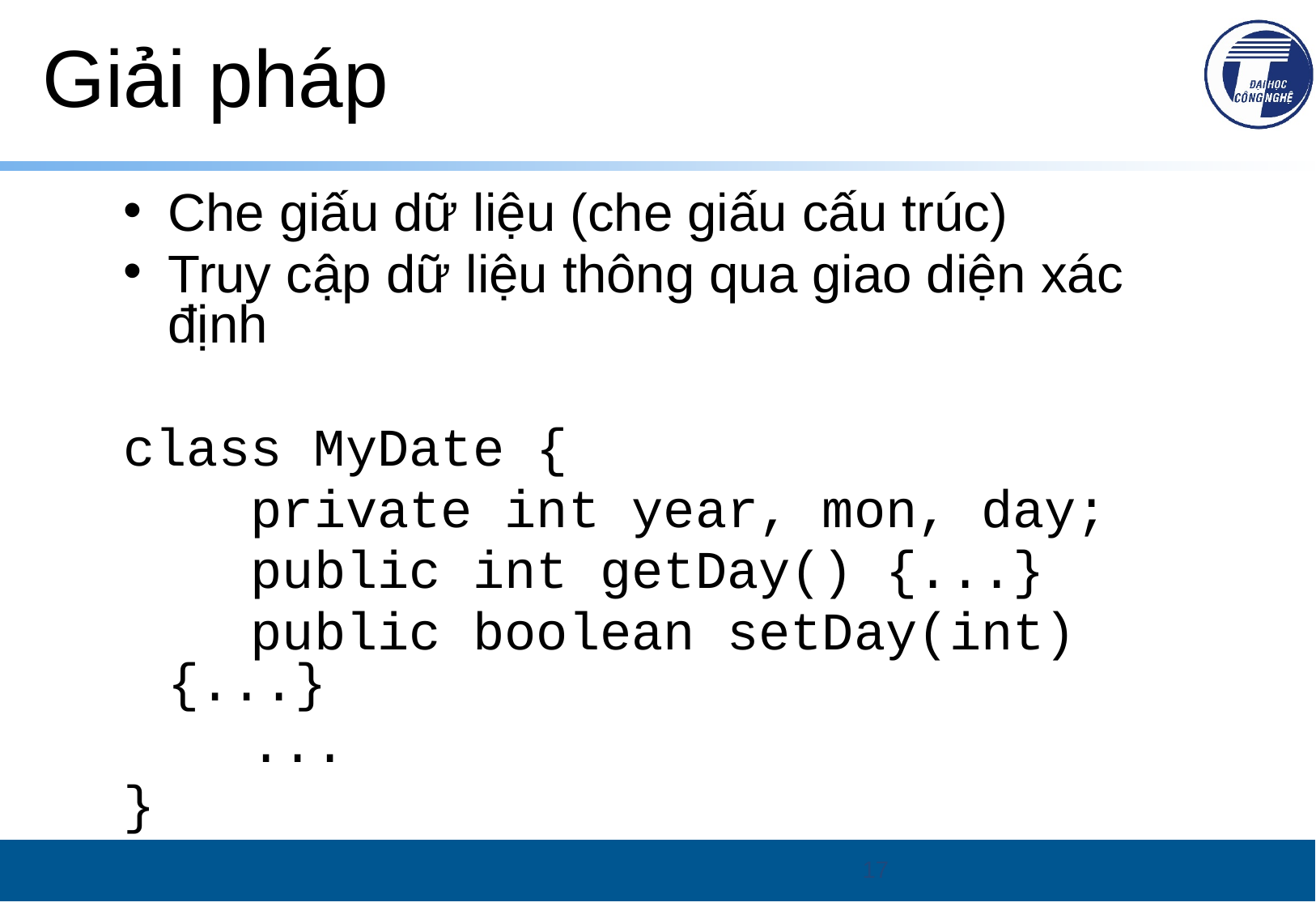

# Giải pháp
Che giấu dữ liệu (che giấu cấu trúc)
Truy cập dữ liệu thông qua giao diện xác định

class MyDate {
    private int year, mon, day;
    public int getDay() {...}
    public boolean setDay(int) {...}
    ...
}
17